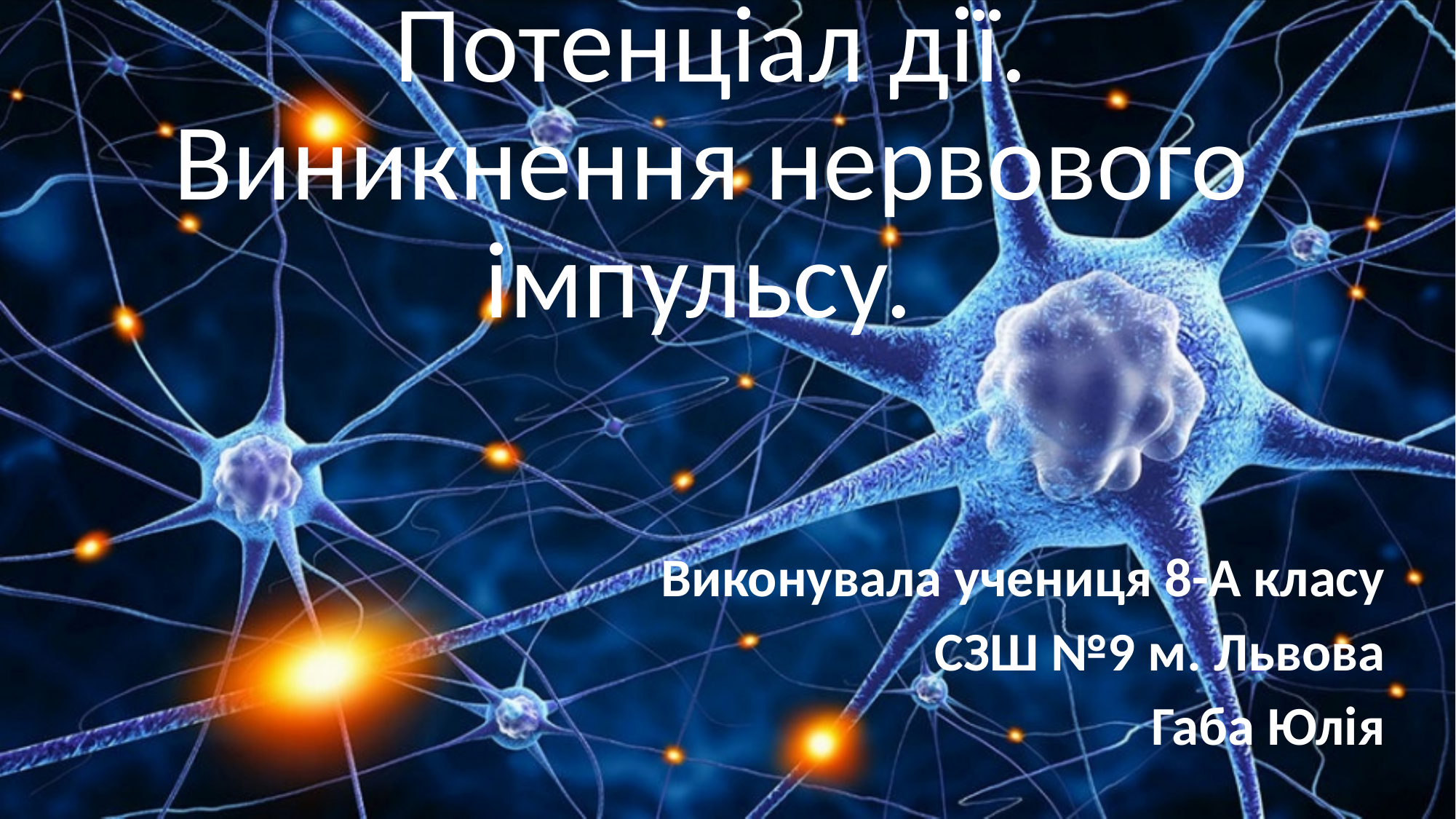

# Потенціал дії. Виникнення нервового імпульсу.
Виконувала учениця 8-А класу
СЗШ №9 м. Львова
Габа Юлія